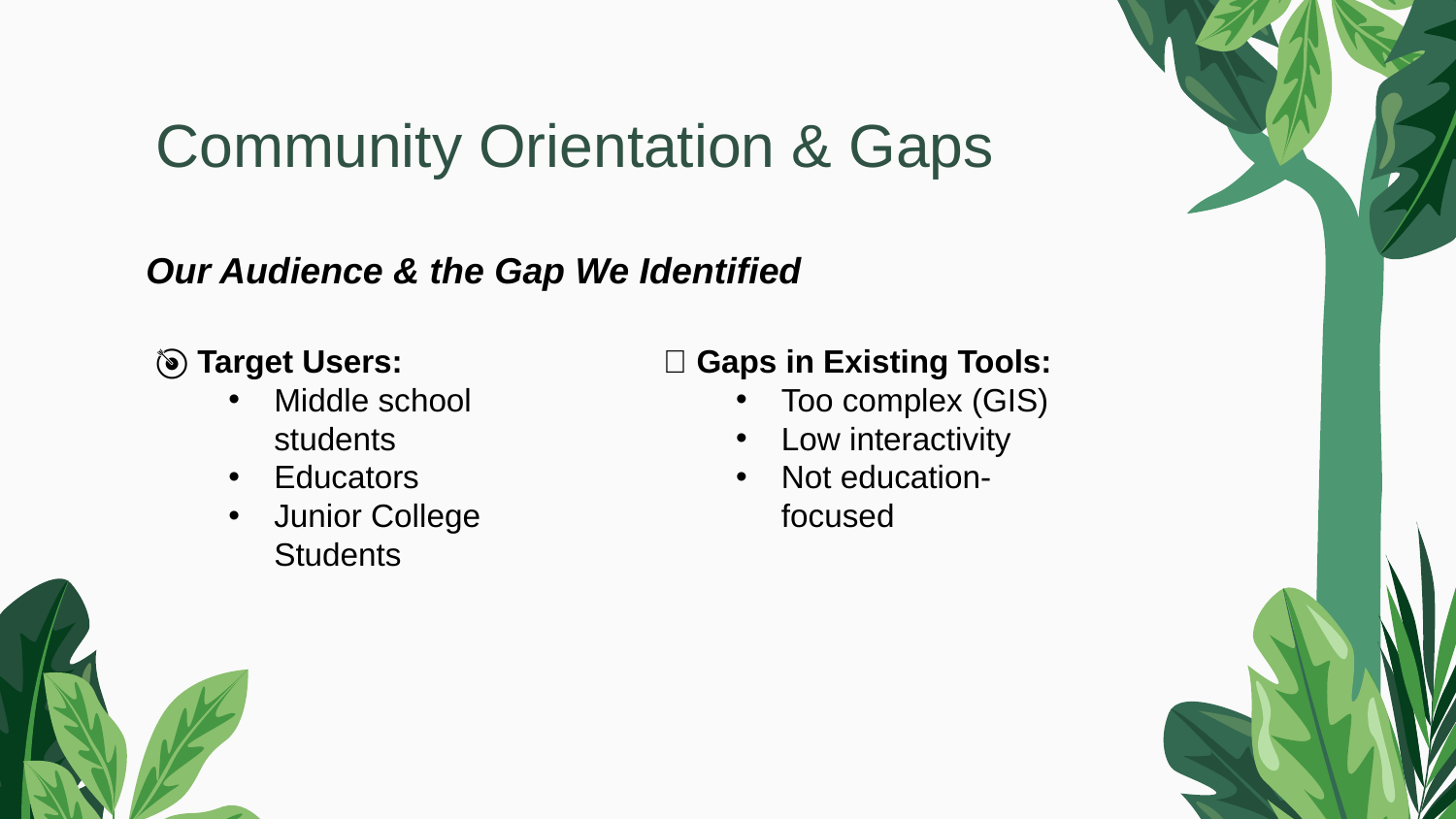

# Community Orientation & Gaps
Our Audience & the Gap We Identified

🎯 Target Users:
Middle school students
Educators
Junior College Students
🧩 Gaps in Existing Tools:
Too complex (GIS)
Low interactivity
Not education-focused